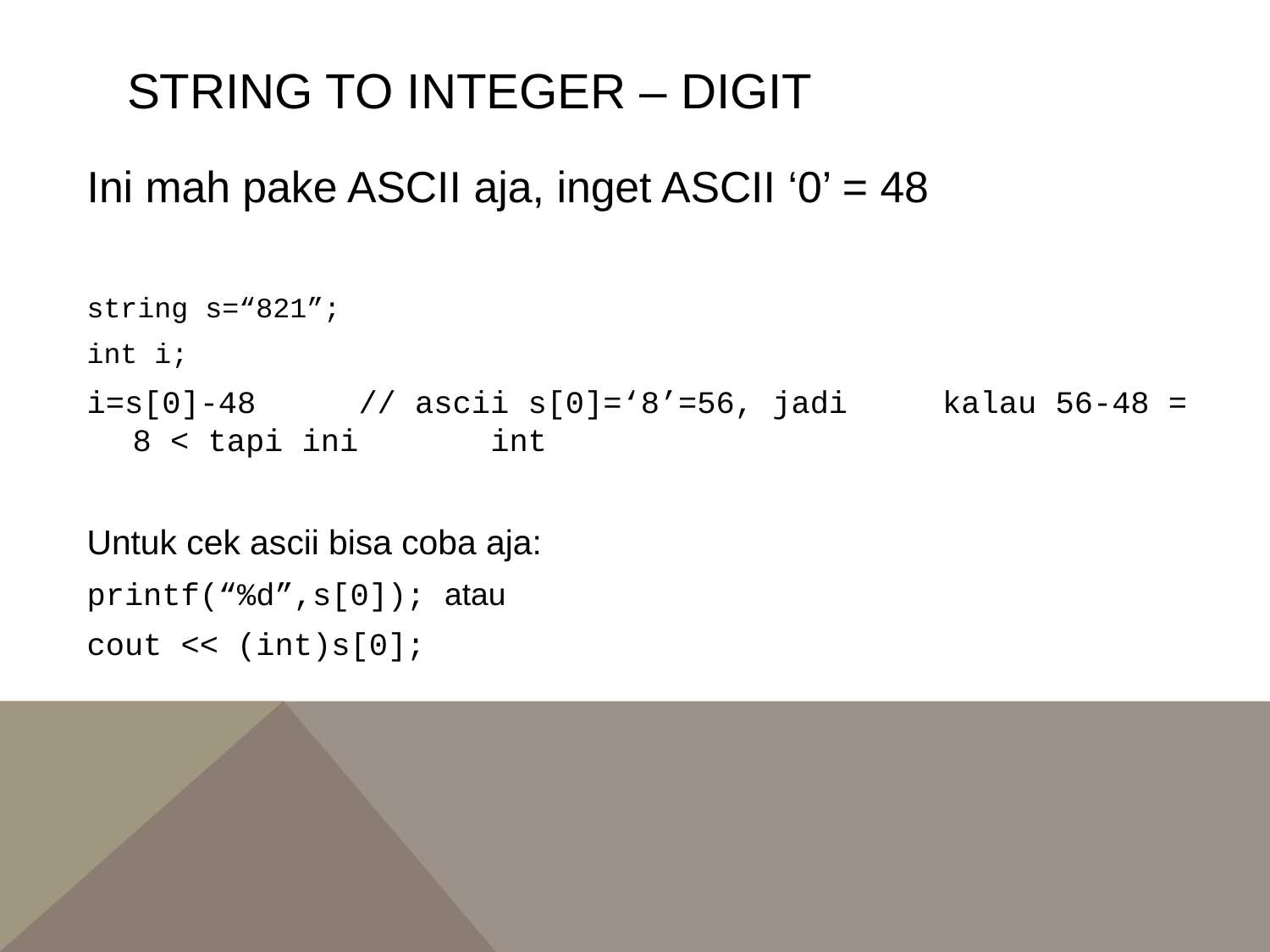

# String to integer – Digit
Ini mah pake ASCII aja, inget ASCII ‘0’ = 48

string s=“821”;
int i;
i=s[0]-48			// ascii s[0]=‘8’=56, jadi 				 kalau 56-48 = 8 < tapi ini     				 int

Untuk cek ascii bisa coba aja:
printf(“%d”,s[0]); atau
cout << (int)s[0];